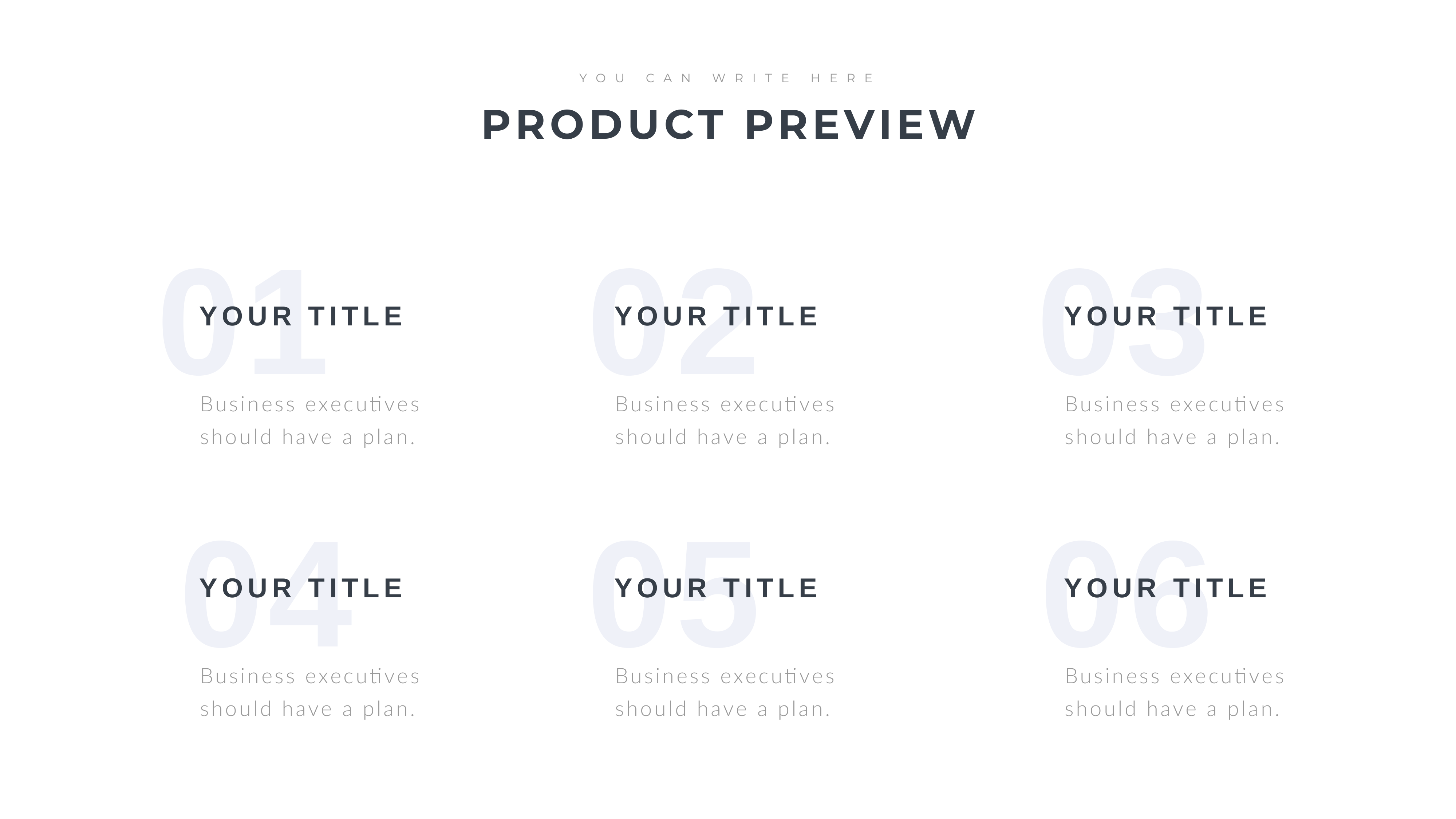

YOU CAN WRITE HERE
PRODUCT PREVIEW
01
YOUR TITLE
Business executives should have a plan.
02
YOUR TITLE
Business executives should have a plan.
03
YOUR TITLE
Business executives should have a plan.
04
YOUR TITLE
Business executives should have a plan.
05
YOUR TITLE
Business executives should have a plan.
06
YOUR TITLE
Business executives should have a plan.